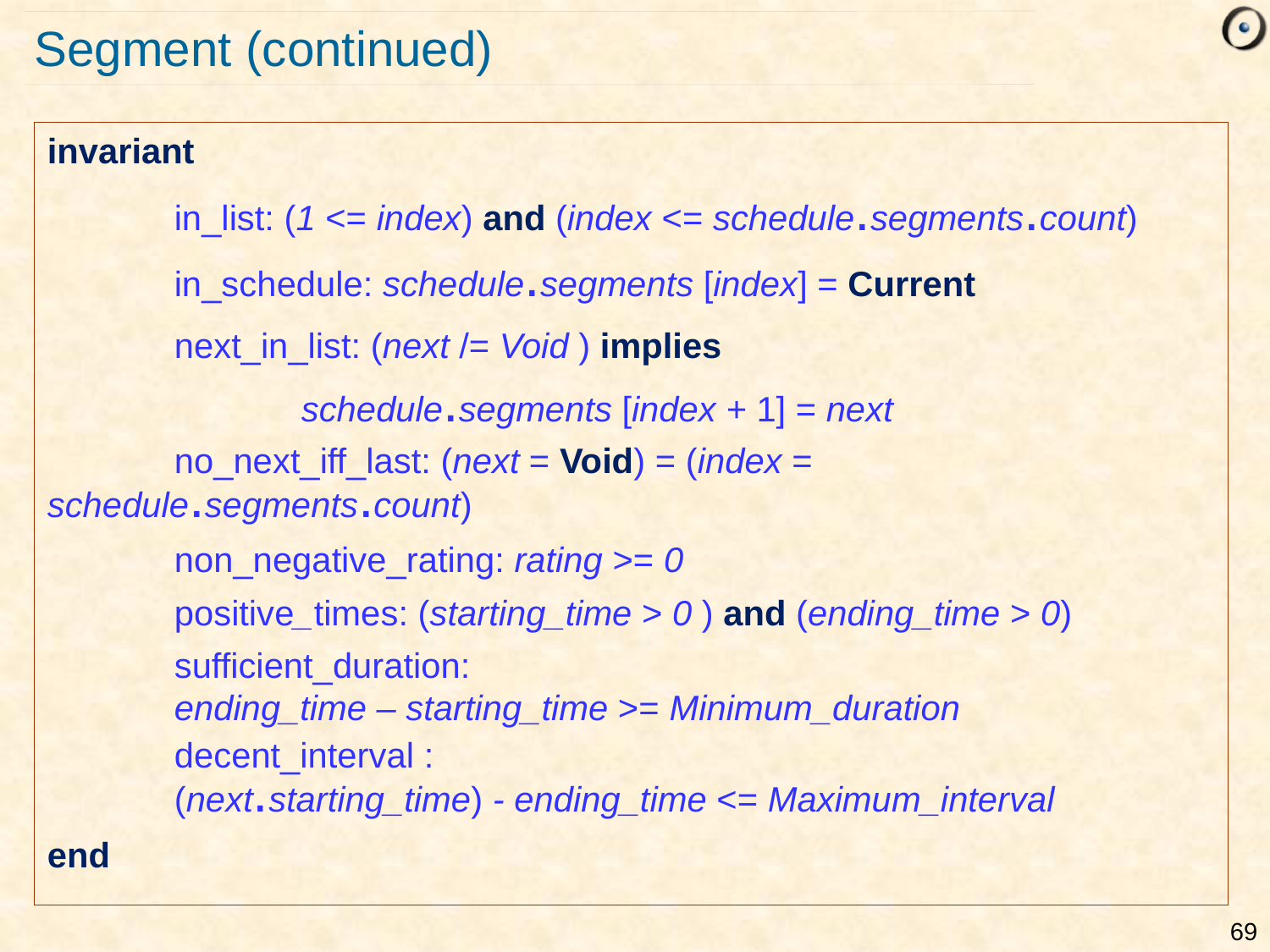

# Segment (continued)
invariant
	in_list: (1 <= index) and (index <= schedule.segments.count)
	in_schedule: schedule.segments [index] = Current
	next_in_list: (next /= Void ) implies
		schedule.segments [index + 1] = next
	no_next_iff_last: (next = Void) = (index = schedule.segments.count)
	non_negative_rating: rating >= 0
	positive_times: (starting_time > 0 ) and (ending_time > 0)
	sufficient_duration:
	ending_time – starting_time >= Minimum_duration
	decent_interval :
	(next.starting_time) - ending_time <= Maximum_interval
end